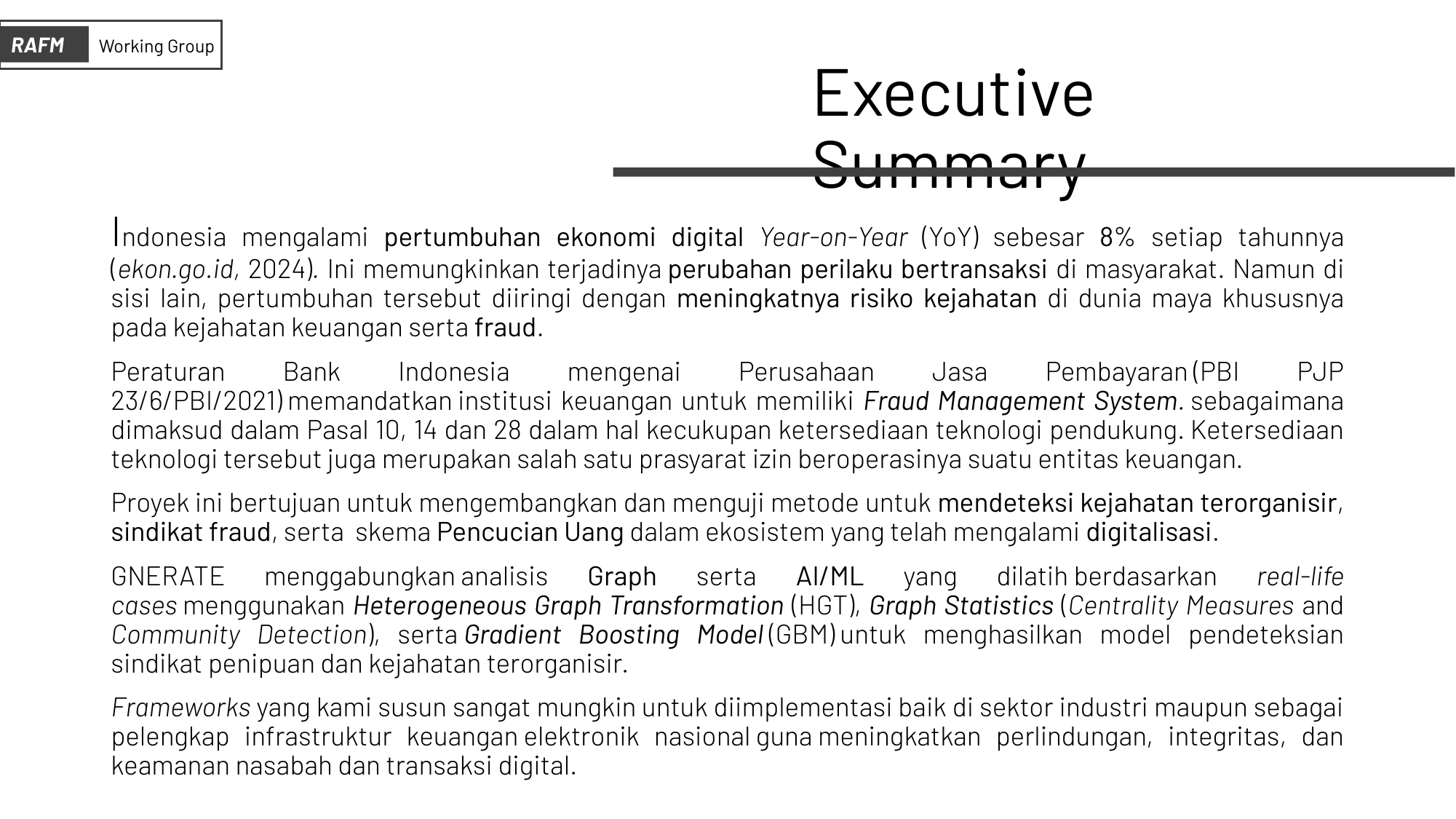

RAFM
Working Group
# Executive Summary

Indonesia mengalami pertumbuhan ekonomi digital Year-on-Year (YoY) sebesar 8% setiap tahunnya (ekon.go.id, 2024). Ini memungkinkan terjadinya perubahan perilaku bertransaksi di masyarakat. Namun di sisi lain, pertumbuhan tersebut diiringi dengan meningkatnya risiko kejahatan di dunia maya khususnya pada kejahatan keuangan serta fraud.
Peraturan Bank Indonesia mengenai Perusahaan Jasa Pembayaran (PBI PJP 23/6/PBI/2021) memandatkan institusi keuangan untuk memiliki Fraud Management System. sebagaimana dimaksud dalam Pasal 10, 14 dan 28 dalam hal kecukupan ketersediaan teknologi pendukung. Ketersediaan teknologi tersebut juga merupakan salah satu prasyarat izin beroperasinya suatu entitas keuangan.
Proyek ini bertujuan untuk mengembangkan dan menguji metode untuk mendeteksi kejahatan terorganisir, sindikat fraud, serta  skema Pencucian Uang dalam ekosistem yang telah mengalami digitalisasi.
GNERATE menggabungkan analisis Graph serta AI/ML yang dilatih berdasarkan real-life cases menggunakan Heterogeneous Graph Transformation (HGT), Graph Statistics (Centrality Measures and Community Detection), serta Gradient Boosting Model (GBM) untuk menghasilkan model pendeteksian sindikat penipuan dan kejahatan terorganisir.
Frameworks yang kami susun sangat mungkin untuk diimplementasi baik di sektor industri maupun sebagai pelengkap infrastruktur keuangan elektronik nasional guna meningkatkan perlindungan, integritas, dan keamanan nasabah dan transaksi digital.